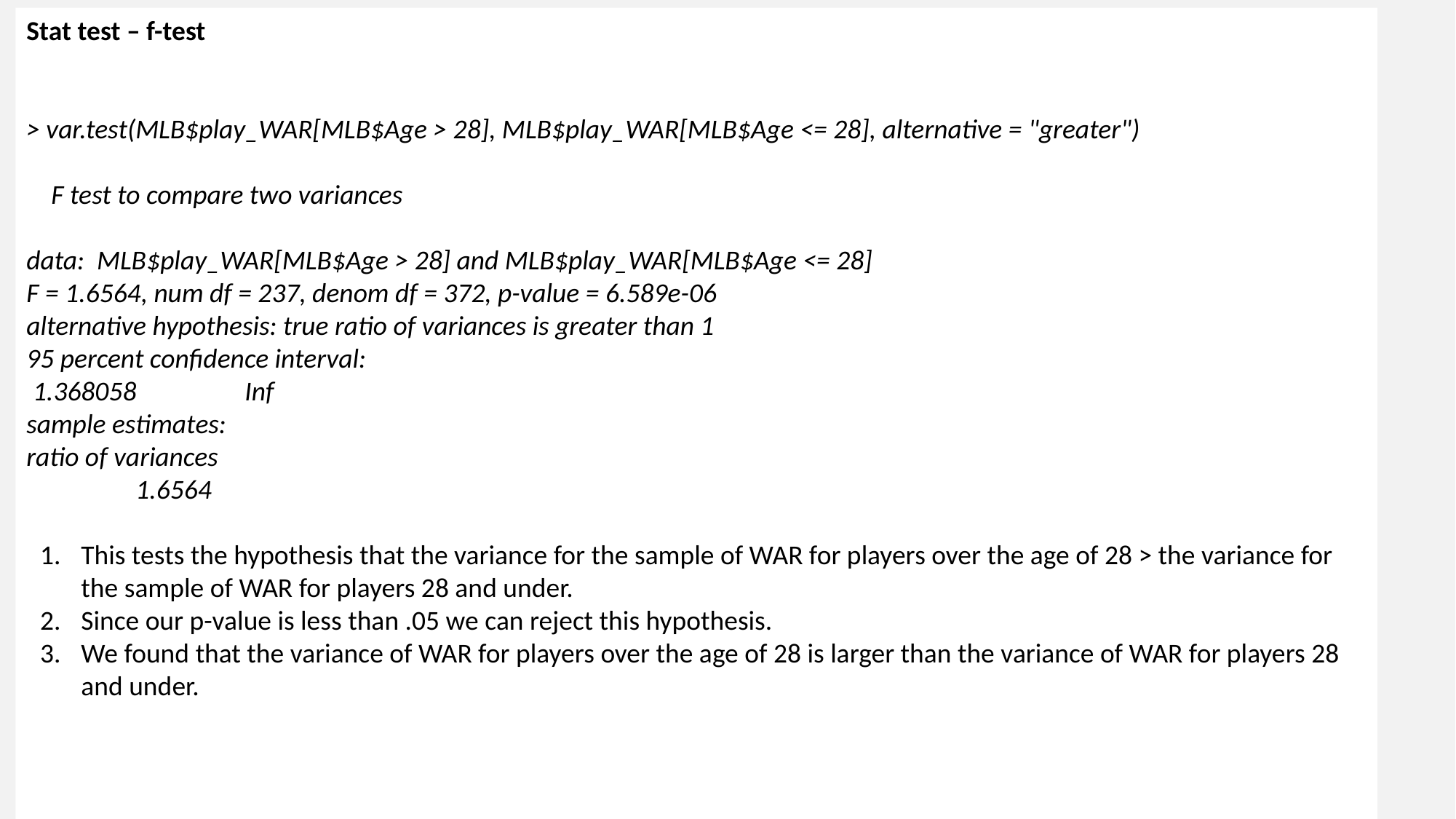

Stat test – f-test

> var.test(MLB$play_WAR[MLB$Age > 28], MLB$play_WAR[MLB$Age <= 28], alternative = "greater")

    F test to compare two variances

data:  MLB$play_WAR[MLB$Age > 28] and MLB$play_WAR[MLB$Age <= 28]
F = 1.6564, num df = 237, denom df = 372, p-value = 6.589e-06
alternative hypothesis: true ratio of variances is greater than 1
95 percent confidence interval:
 1.368058  	Inf
sample estimates:
ratio of variances
        	1.6564

This tests the hypothesis that the variance for the sample of WAR for players over the age of 28 > the variance for the sample of WAR for players 28 and under.
Since our p-value is less than .05 we can reject this hypothesis.
We found that the variance of WAR for players over the age of 28 is larger than the variance of WAR for players 28 and under.

27